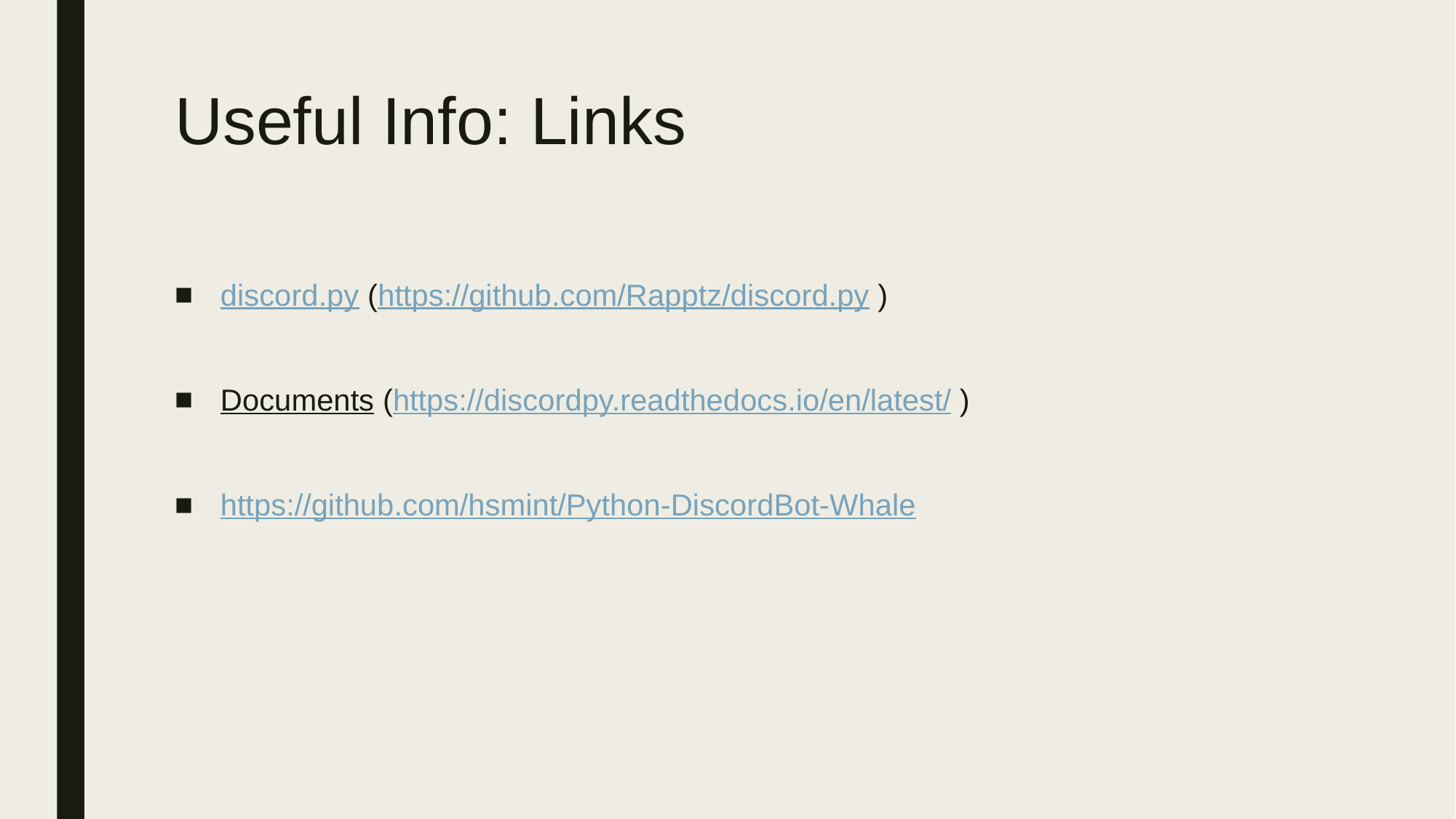

# Useful Info: Links
discord.py (https://github.com/Rapptz/discord.py )

Documents (https://discordpy.readthedocs.io/en/latest/ )

https://github.com/hsmint/Python-DiscordBot-Whale